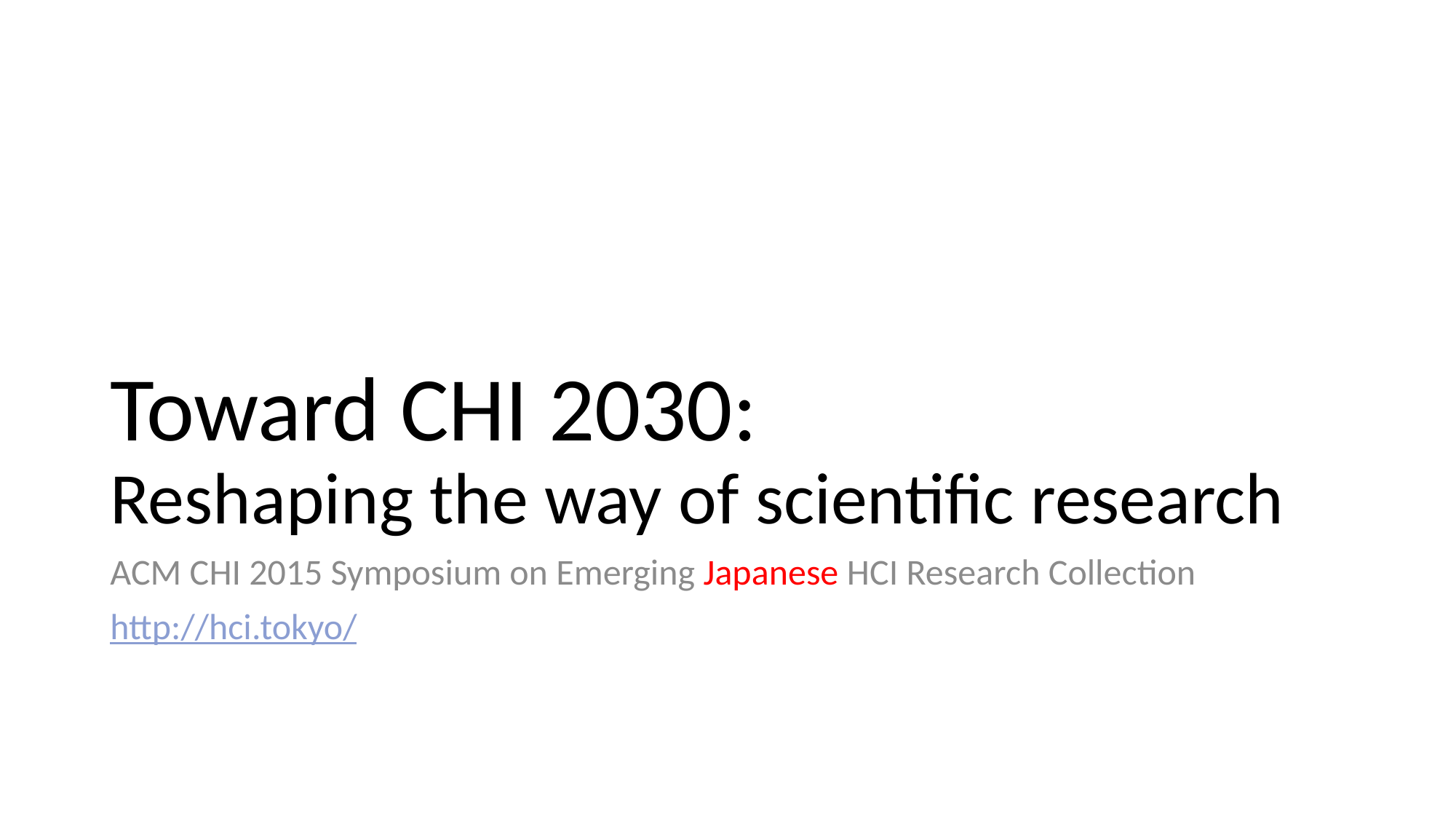

# Toward CHI 2030: Reshaping the way of scientific research
ACM CHI 2015 Symposium on Emerging Japanese HCI Research Collection
http://hci.tokyo/